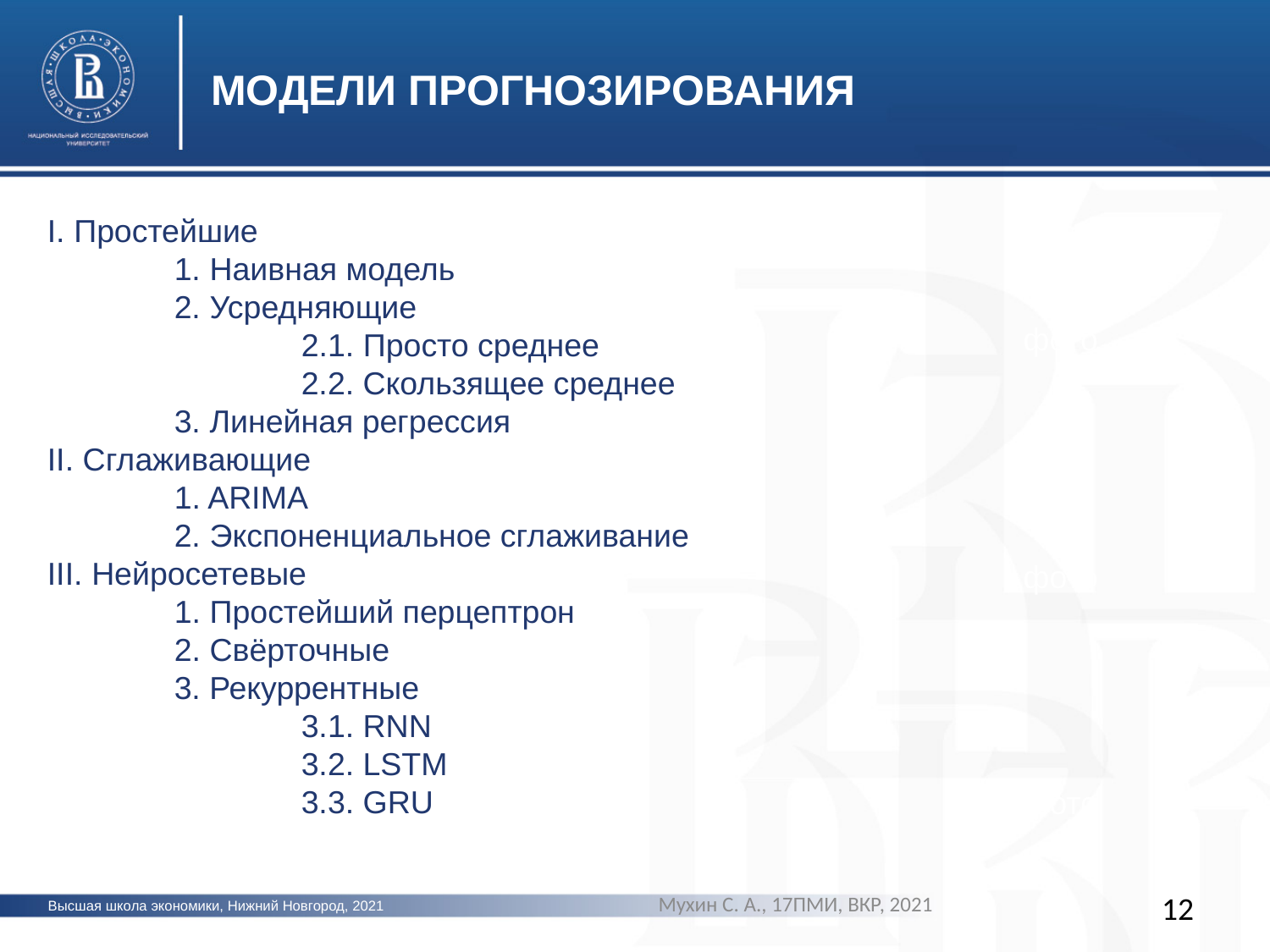

МОДЕЛИ ПРОГНОЗИРОВАНИЯ
I. Простейшие
	1. Наивная модель
	2. Усредняющие
		2.1. Просто среднее
		2.2. Скользящее среднее
	3. Линейная регрессия
II. Cглаживающие
	1. ARIMA
	2. Экспоненциальное сглаживание
III. Нейросетевые
	1. Простейший перцептрон
	2. Свёрточные
	3. Рекуррентные
		3.1. RNN
		3.2. LSTM
		3.3. GRU
фото
фото
фото
Мухин С. А., 17ПМИ, ВКР, 2021
12
Высшая школа экономики, Нижний Новгород, 2021